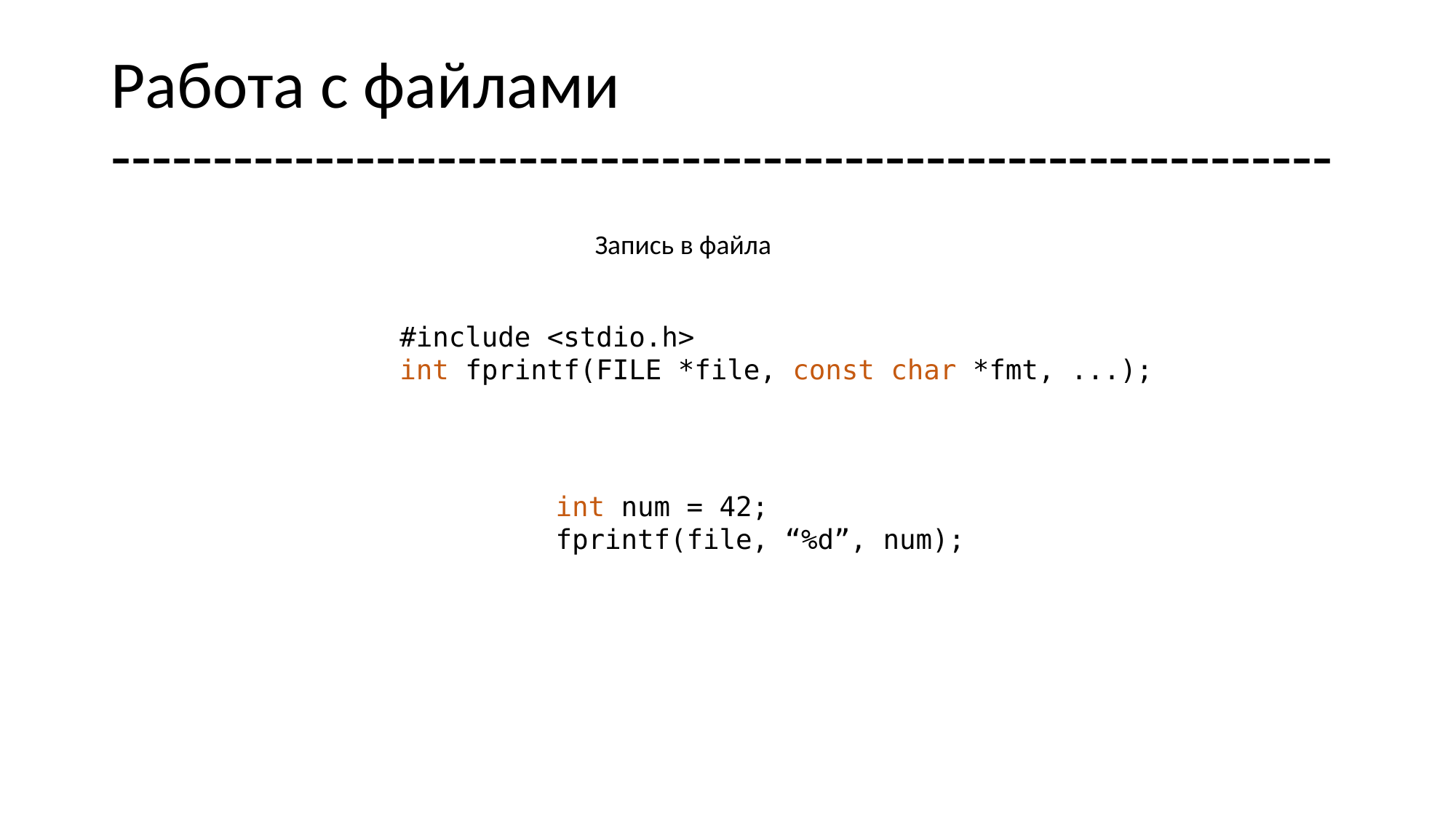

# Работа с файлами ------------------------------------------------------------
Запись в файла
#include <stdio.h>
int fprintf(FILE *file, const char *fmt, ...);
int num = 42;
fprintf(file, “%d”, num);